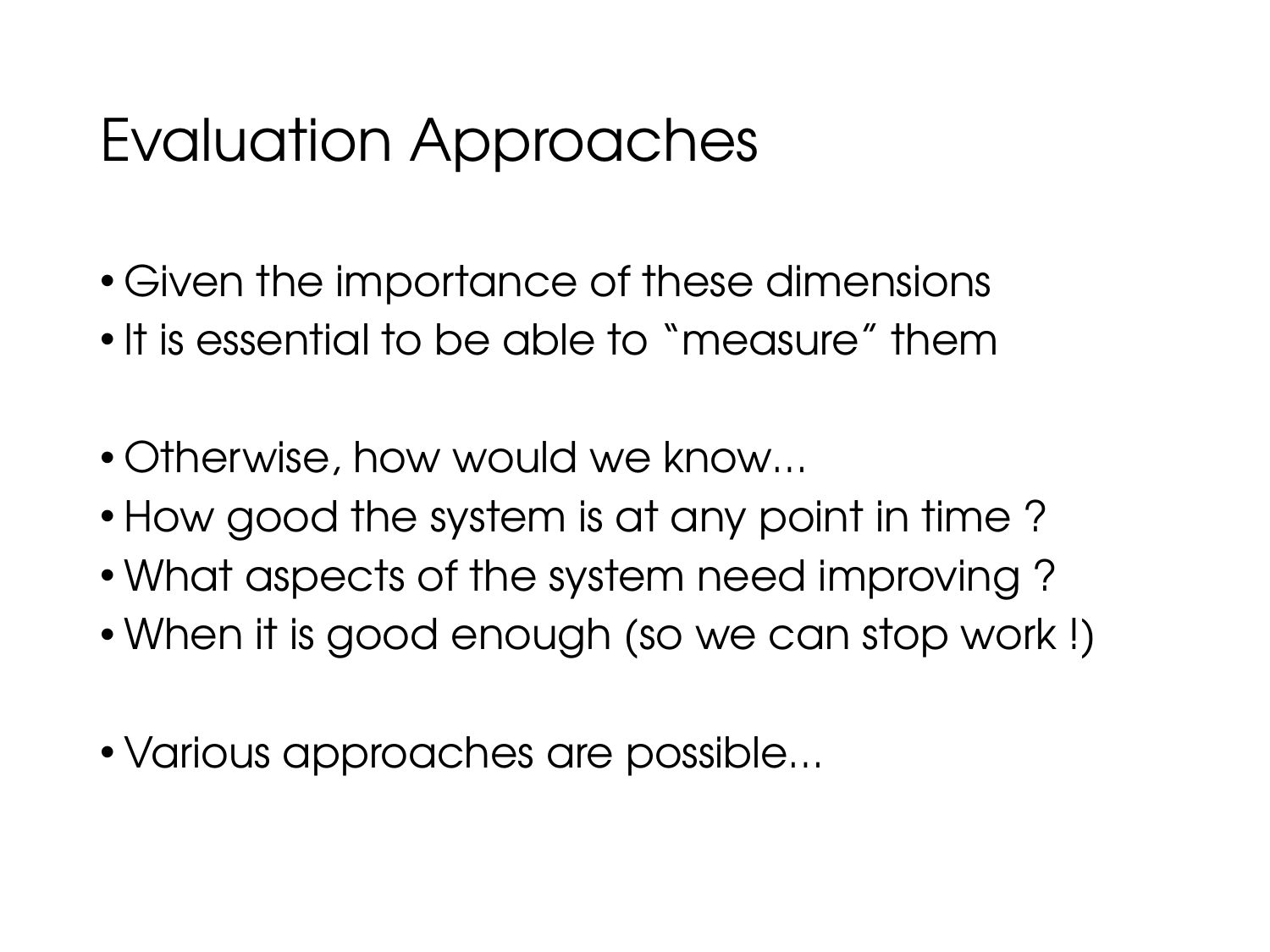

# Evaluation Approaches
Given the importance of these dimensions
It is essential to be able to “measure” them

Otherwise, how would we know…
How good the system is at any point in time ?
What aspects of the system need improving ?
When it is good enough (so we can stop work !)

Various approaches are possible…